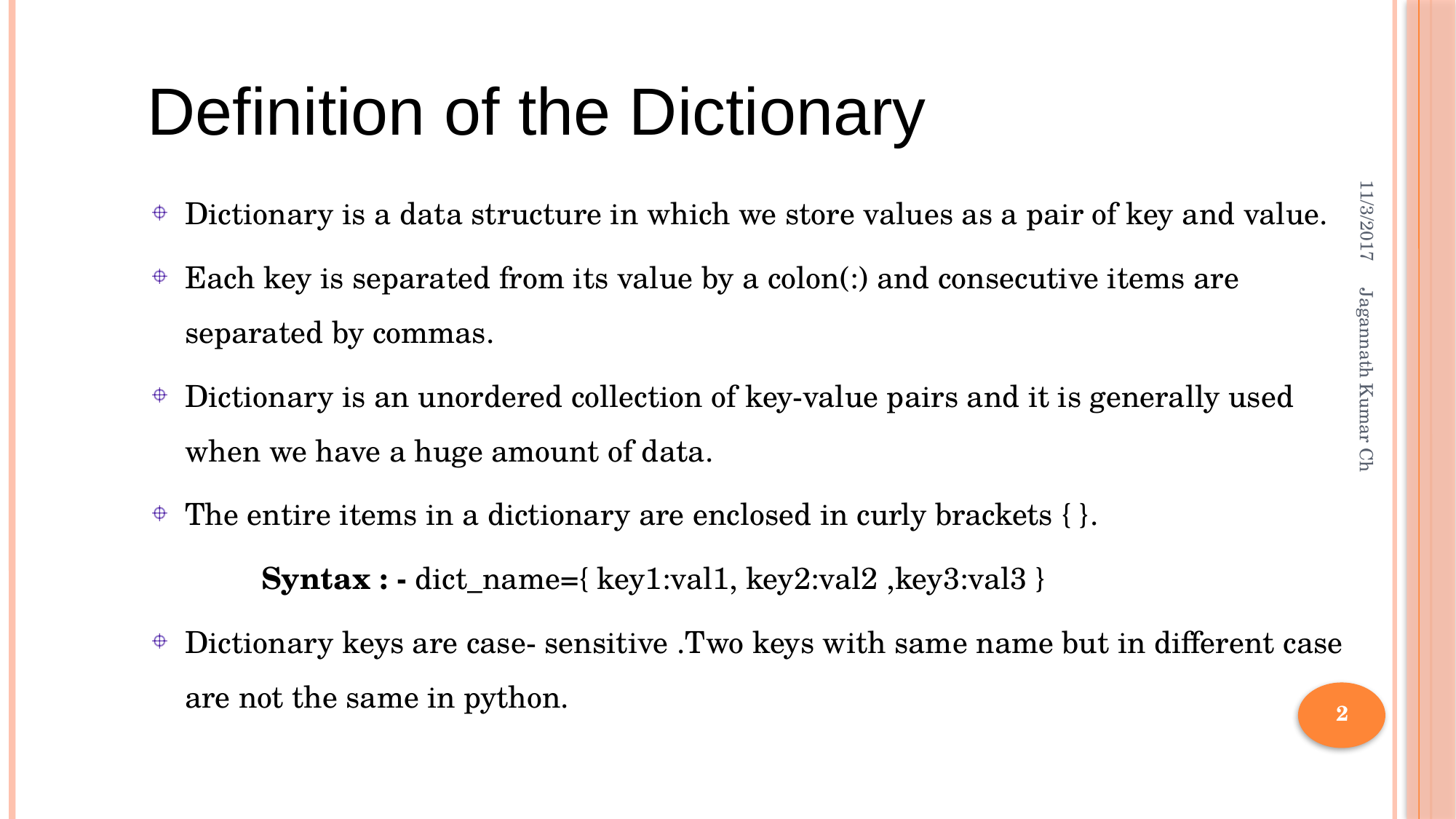

# Definition of the Dictionary
11/3/2017
Dictionary is a data structure in which we store values as a pair of key and value.
Each key is separated from its value by a colon(:) and consecutive items are separated by commas.
Dictionary is an unordered collection of key-value pairs and it is generally used when we have a huge amount of data.
The entire items in a dictionary are enclosed in curly brackets { }.
	Syntax : - dict_name={ key1:val1, key2:val2 ,key3:val3 }
Dictionary keys are case- sensitive .Two keys with same name but in different case are not the same in python.

Jagannath Kumar Ch
2